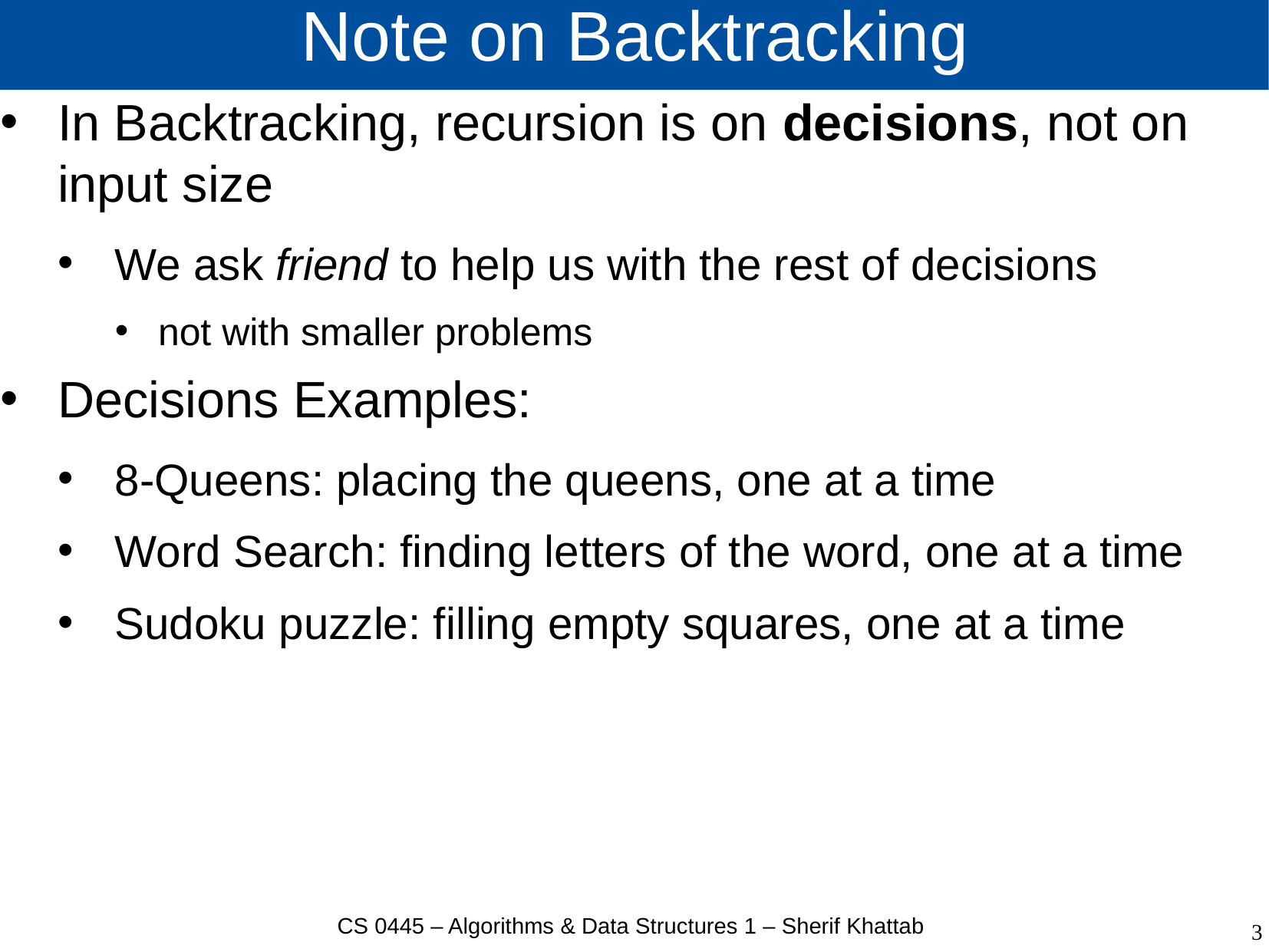

# Note on Backtracking
In Backtracking, recursion is on decisions, not on input size
We ask friend to help us with the rest of decisions
not with smaller problems
Decisions Examples:
8-Queens: placing the queens, one at a time
Word Search: finding letters of the word, one at a time
Sudoku puzzle: filling empty squares, one at a time
CS 0445 – Algorithms & Data Structures 1 – Sherif Khattab
3